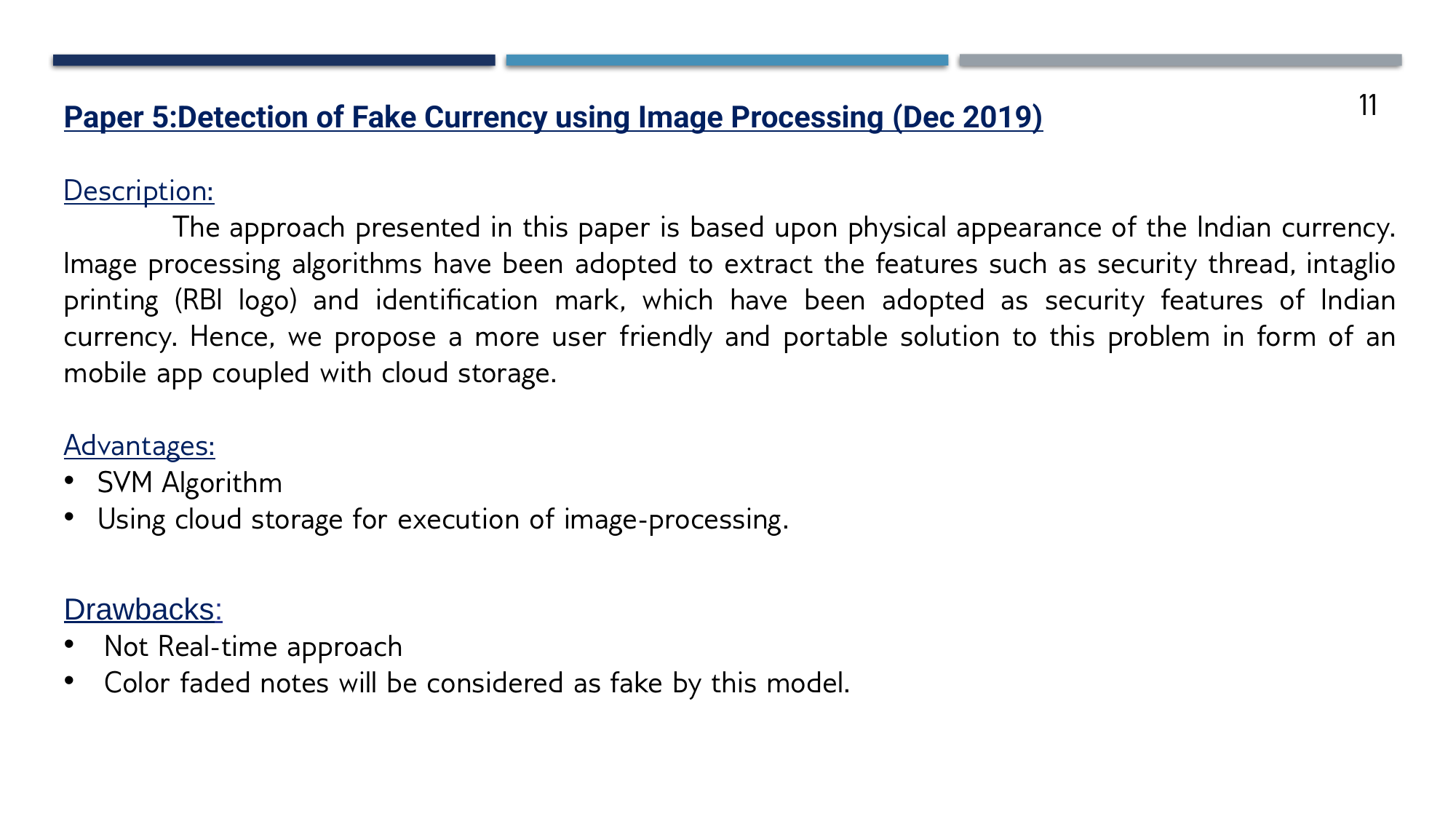

11
Paper 5:Detection of Fake Currency using Image Processing (Dec 2019)

Description:
	The approach presented in this paper is based upon physical appearance of the Indian currency. Image processing algorithms have been adopted to extract the features such as security thread, intaglio printing (RBI logo) and identification mark, which have been adopted as security features of Indian currency. Hence, we propose a more user friendly and portable solution to this problem in form of an mobile app coupled with cloud storage.

Advantages:
SVM Algorithm
Using cloud storage for execution of image-processing.

Drawbacks:
Not Real-time approach
Color faded notes will be considered as fake by this model.